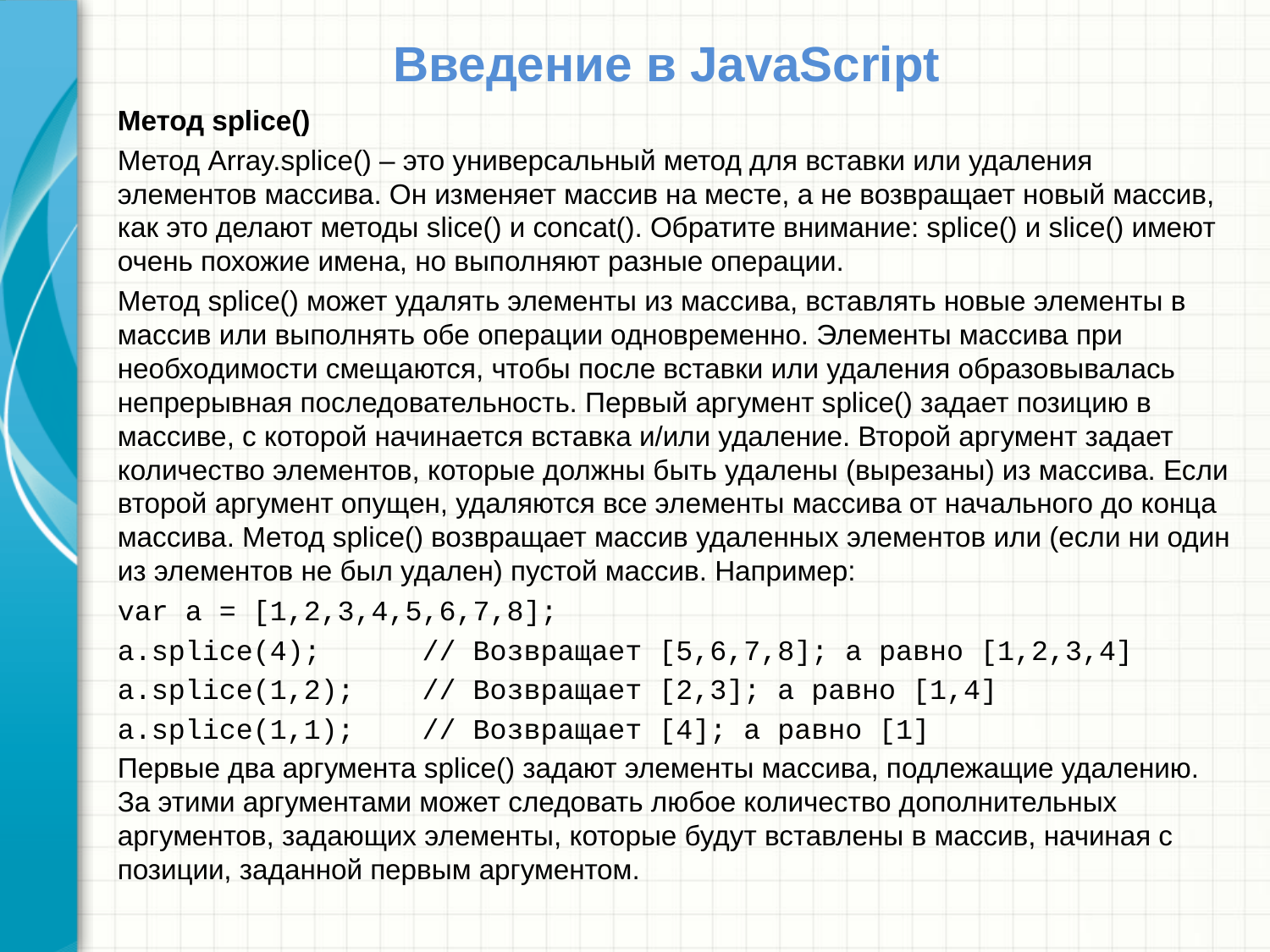

# Введение в JavaScript
Метод splice()
Метод Array.splice() – это универсальный метод для вставки или удаления элементов массива. Он изменяет массив на месте, а не возвращает новый массив, как это делают методы slice() и concat(). Обратите внимание: splice() и slice() имеют очень похожие имена, но выполняют разные операции.
Метод splice() может удалять элементы из массива, вставлять новые элементы в массив или выполнять обе операции одновременно. Элементы массива при необходимости смещаются, чтобы после вставки или удаления образовывалась непрерывная последовательность. Первый аргумент splice() задает позицию в массиве, с которой начинается вставка и/или удаление. Второй аргумент задает количество элементов, которые должны быть удалены (вырезаны) из массива. Если второй аргумент опущен, удаляются все элементы массива от начального до конца массива. Метод splice() возвращает массив удаленных элементов или (если ни один из элементов не был удален) пустой массив. Например:
var a = [1,2,3,4,5,6,7,8];
a.splice(4);      // Возвращает [5,6,7,8]; a равно [1,2,3,4]
a.splice(1,2);    // Возвращает [2,3]; a равно [1,4]
a.splice(1,1);    // Возвращает [4]; a равно [1]
Первые два аргумента splice() задают элементы массива, подлежащие удалению. За этими аргументами может следовать любое количество дополнительных аргументов, задающих элементы, которые будут вставлены в массив, начиная с позиции, заданной первым аргументом.